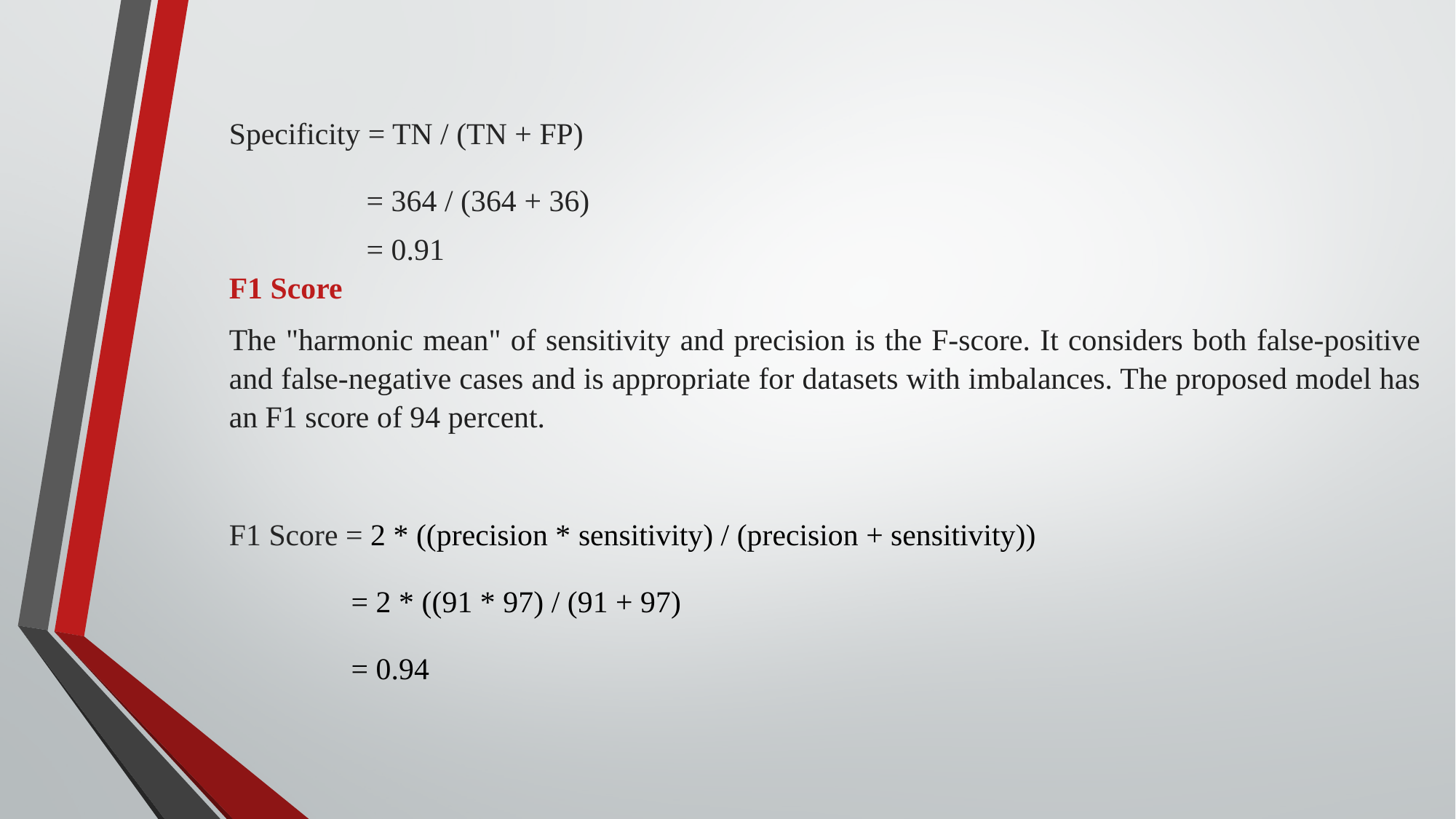

Specificity = TN / (TN + FP)
                  = 364 / (364 + 36)
                  = 0.91
F1 Score
The "harmonic mean" of sensitivity and precision is the F-score. It considers both false-positive and false-negative cases and is appropriate for datasets with imbalances. The proposed model has an F1 score of 94 percent.

F1 Score = 2 * ((precision * sensitivity) / (precision + sensitivity))
                = 2 * ((91 * 97) / (91 + 97)
                = 0.94